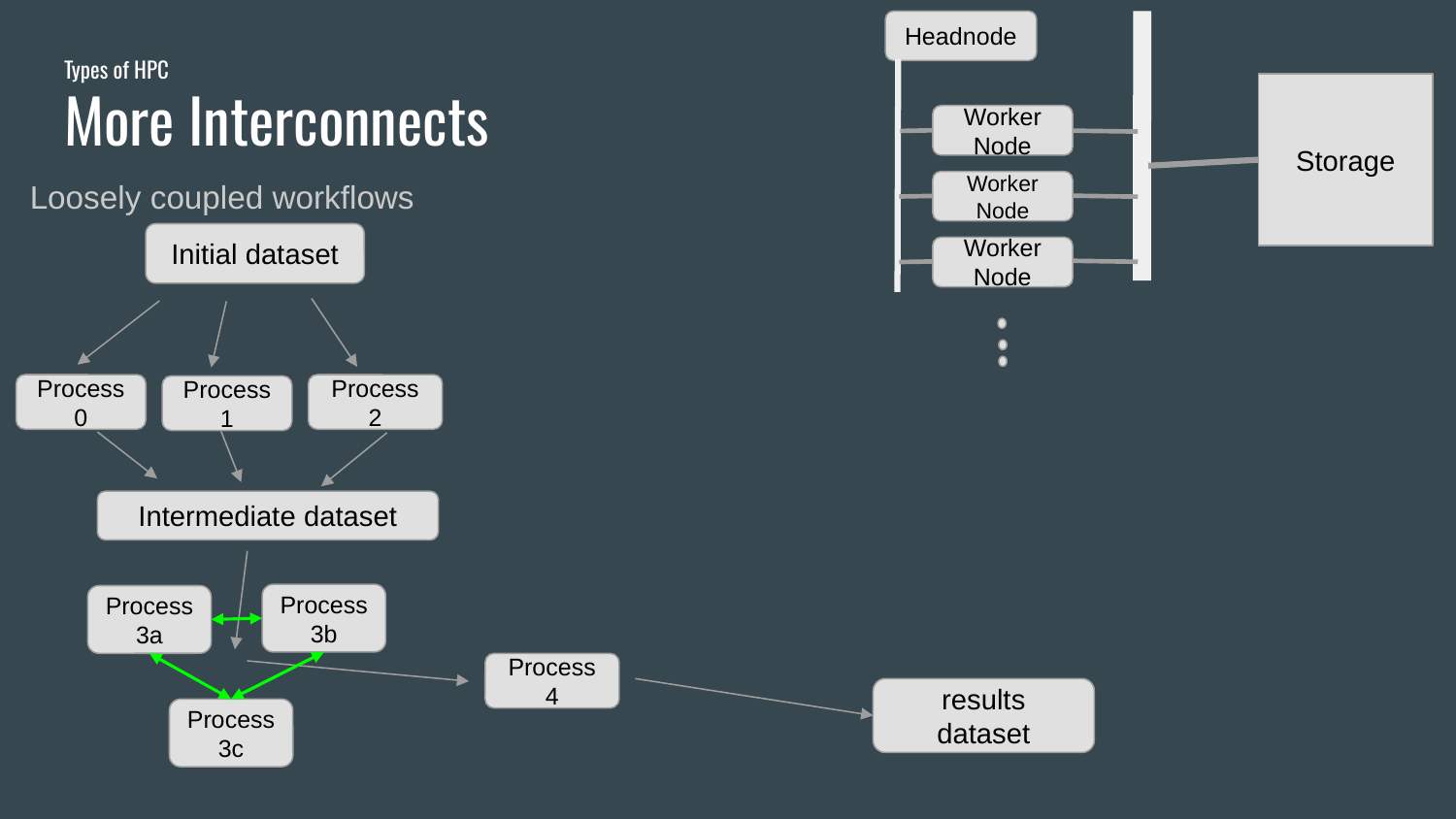

Headnode
Storage
Worker Node
Worker Node
Worker Node

Types of HPC
# More Interconnects
Loosely coupled workflows
Initial dataset
Process 0
Process 2
Process 1
Intermediate dataset
Process 3b
Process 3a
Process 4
results dataset
Process 3c